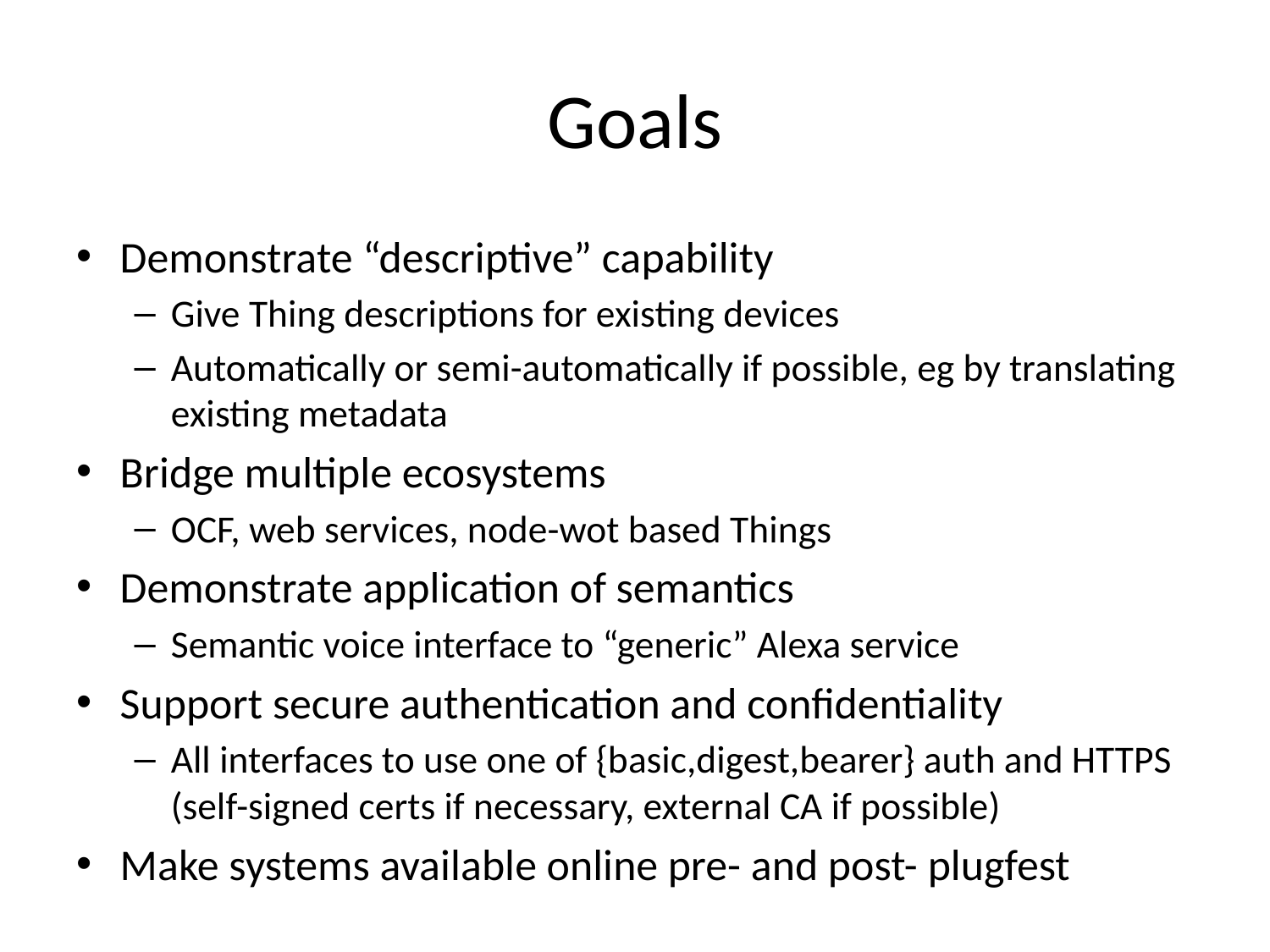

# Goals
Demonstrate “descriptive” capability
Give Thing descriptions for existing devices
Automatically or semi-automatically if possible, eg by translating existing metadata
Bridge multiple ecosystems
OCF, web services, node-wot based Things
Demonstrate application of semantics
Semantic voice interface to “generic” Alexa service
Support secure authentication and confidentiality
All interfaces to use one of {basic,digest,bearer} auth and HTTPS (self-signed certs if necessary, external CA if possible)
Make systems available online pre- and post- plugfest